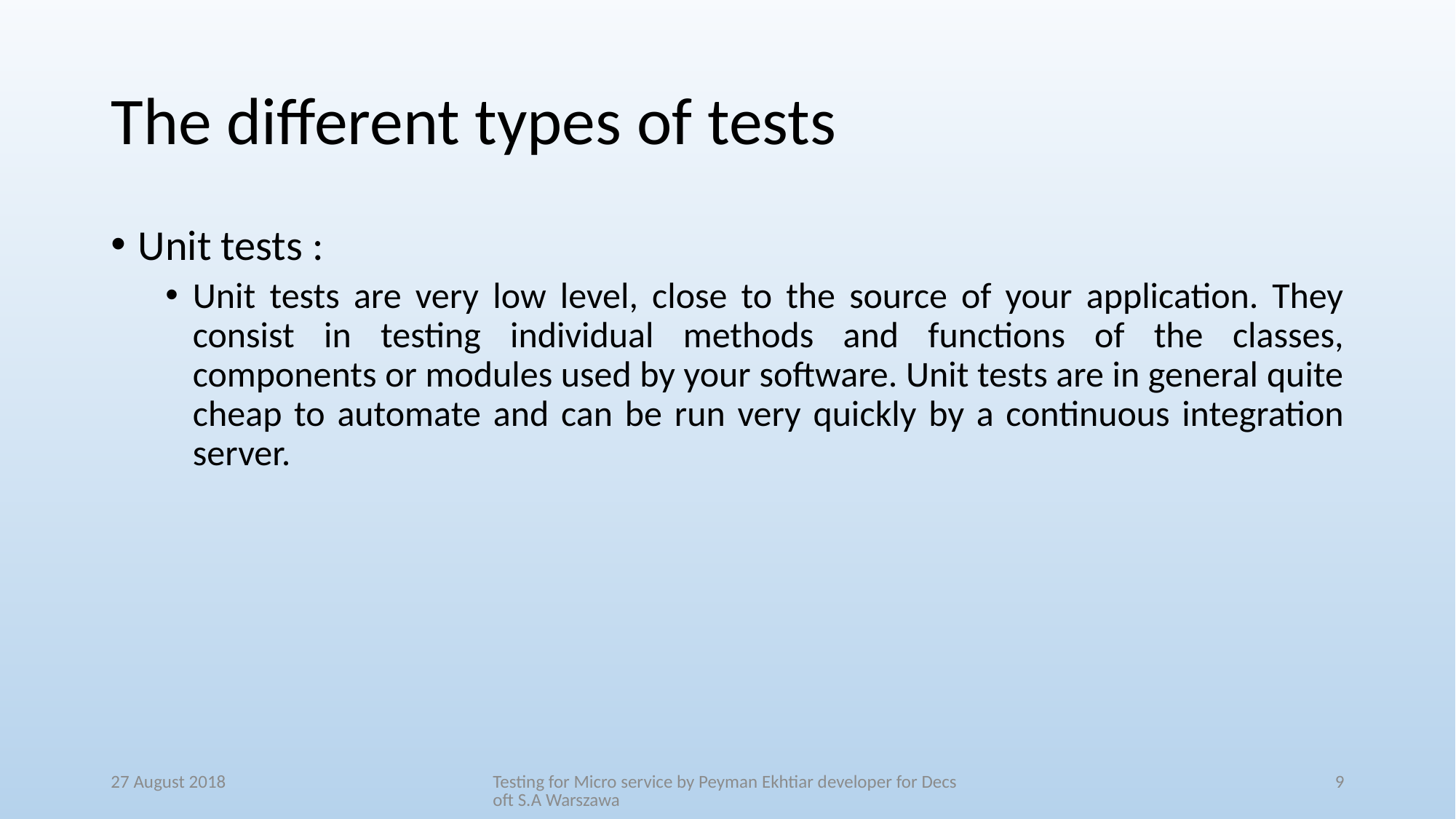

# The different types of tests
Unit tests :
Unit tests are very low level, close to the source of your application. They consist in testing individual methods and functions of the classes, components or modules used by your software. Unit tests are in general quite cheap to automate and can be run very quickly by a continuous integration server.

27 August 2018
Testing for Micro service by Peyman Ekhtiar developer for Decsoft S.A Warszawa
9